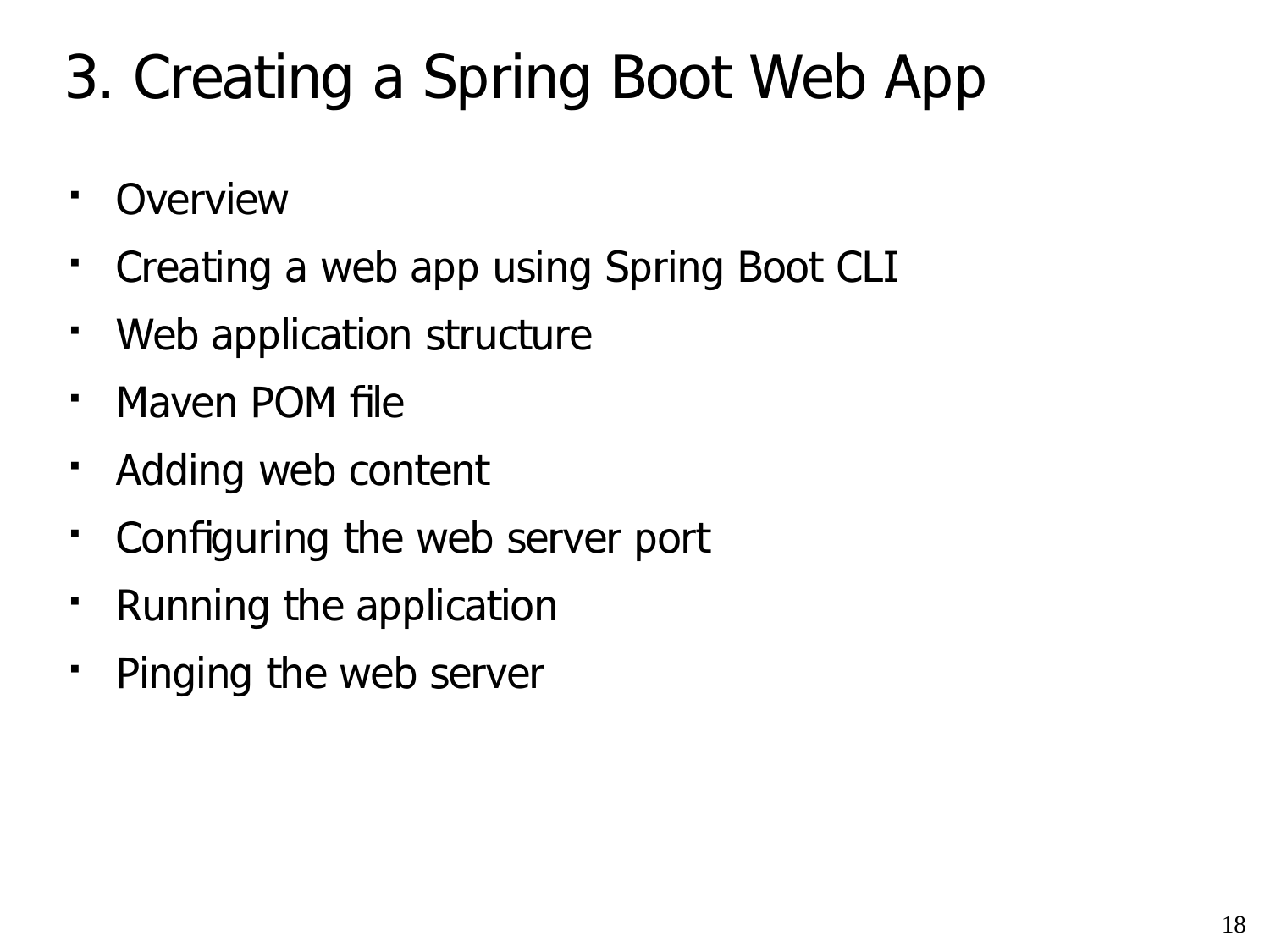

# 3. Creating a Spring Boot Web App
Overview
Creating a web app using Spring Boot CLI
Web application structure
Maven POM file
Adding web content
Configuring the web server port
Running the application
Pinging the web server

18